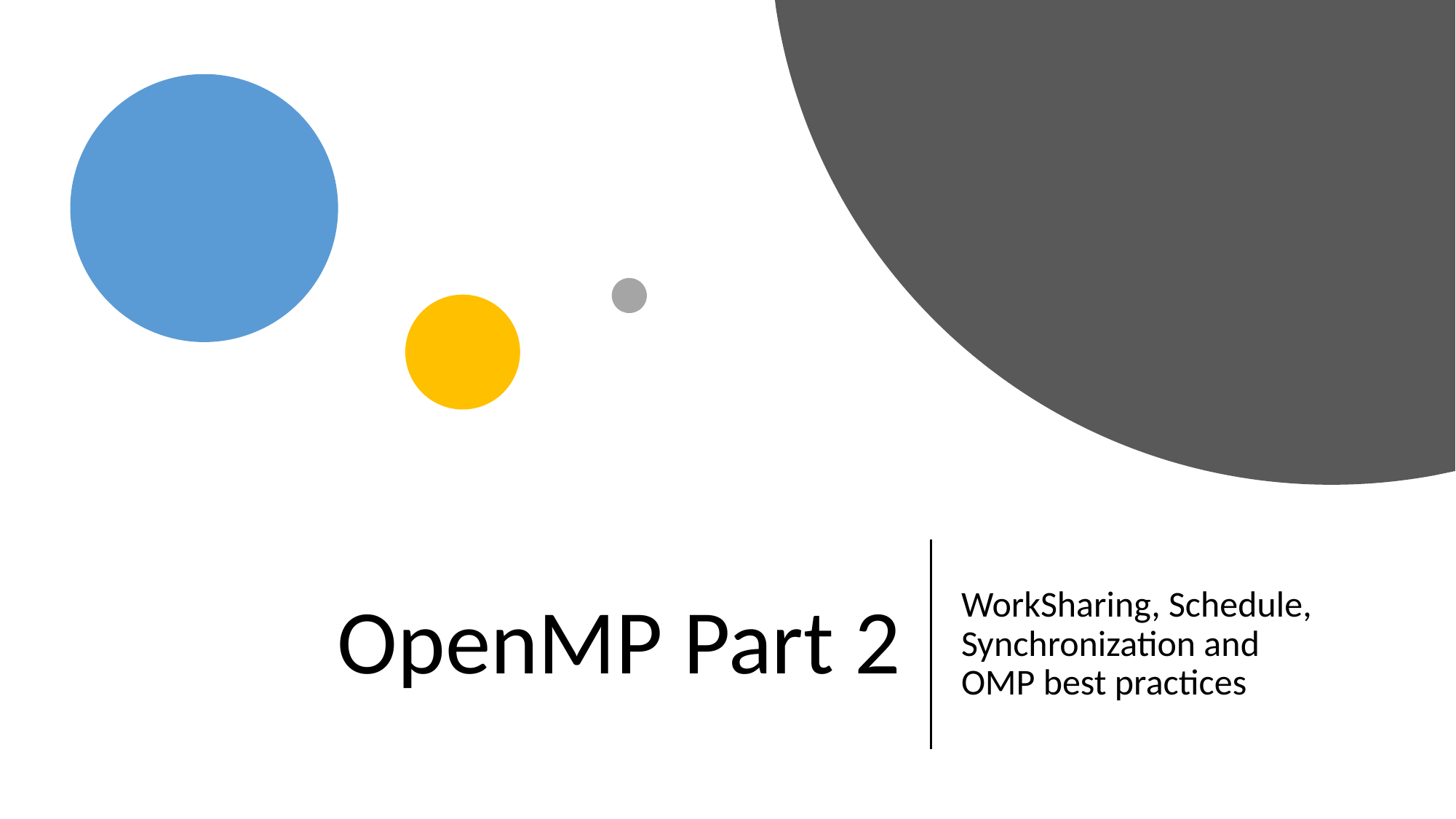

# OpenMP Part 2
WorkSharing, Schedule, Synchronization and OMP best practices